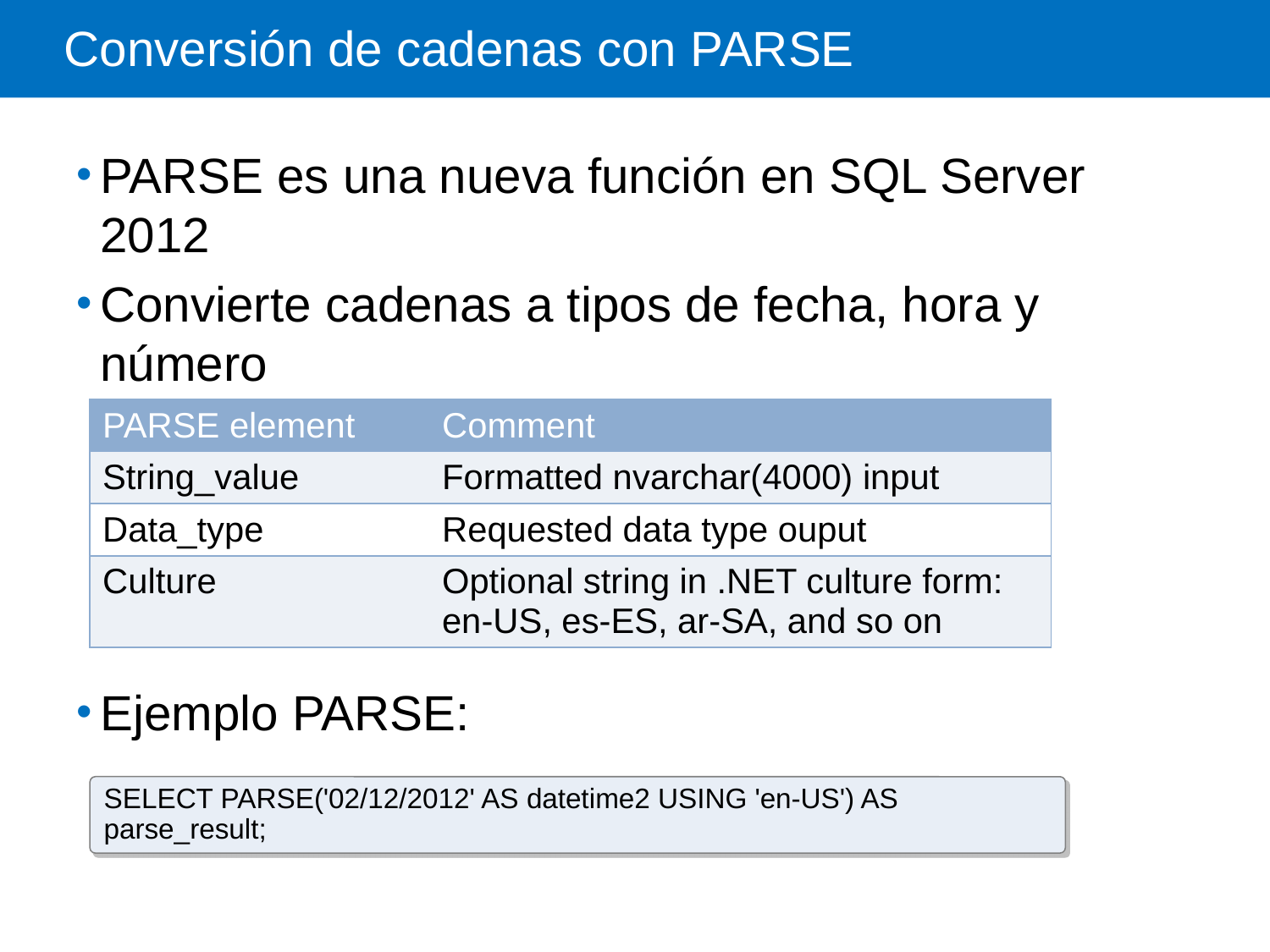

# Conversión de cadenas con PARSE
PARSE es una nueva función en SQL Server 2012
Convierte cadenas a tipos de fecha, hora y número

Ejemplo PARSE:
| PARSE element | Comment |
| --- | --- |
| String\_value | Formatted nvarchar(4000) input |
| Data\_type | Requested data type ouput |
| Culture | Optional string in .NET culture form: en-US, es-ES, ar-SA, and so on |
SELECT PARSE('02/12/2012' AS datetime2 USING 'en-US') AS parse_result;